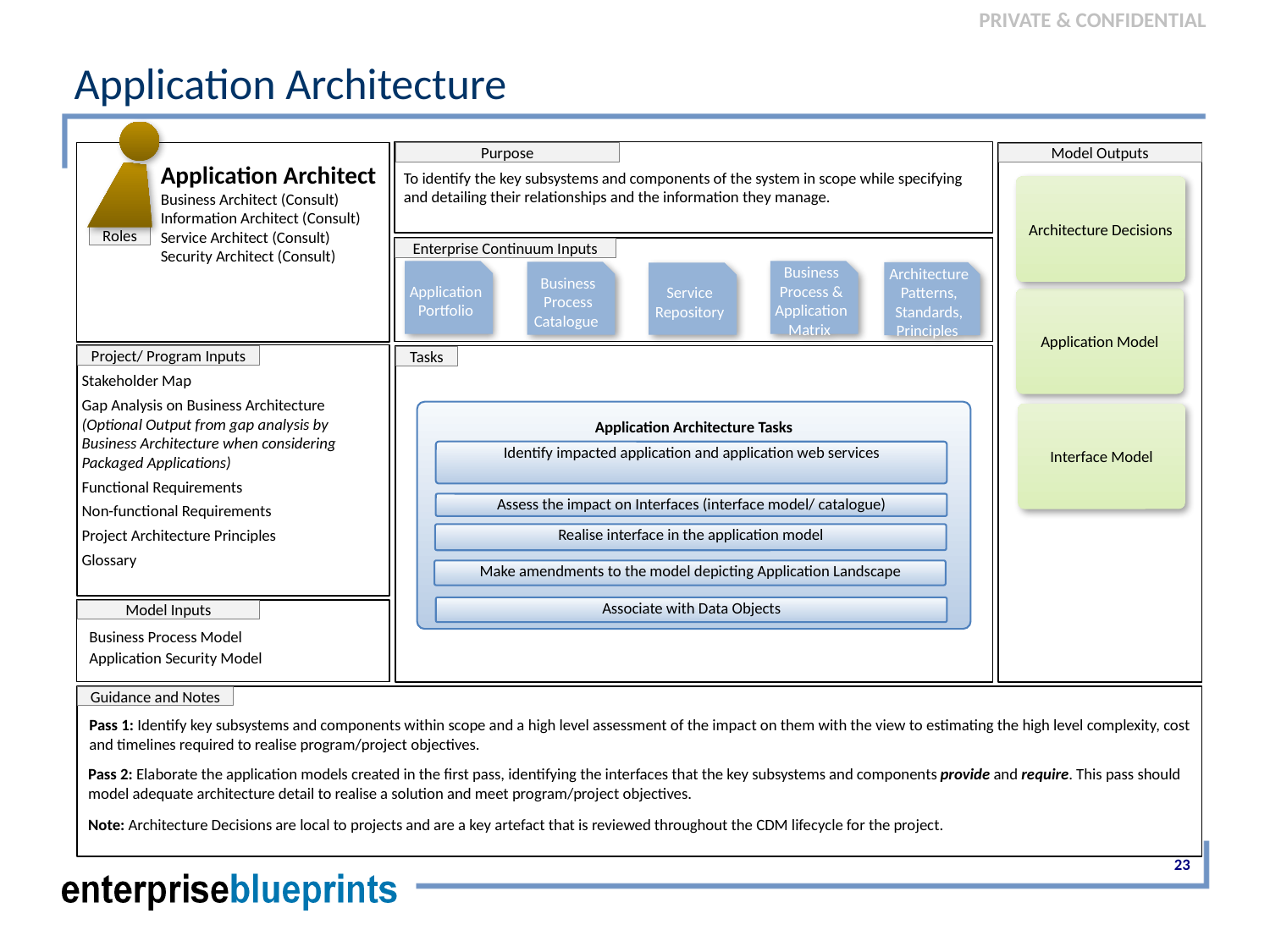

# Application Architecture

Purpose
Model Outputs
Application Architect
Business Architect (Consult)
Information Architect (Consult)
Service Architect (Consult)
Security Architect (Consult)

To identify the key subsystems and components of the system in scope while specifying and detailing their relationships and the information they manage.
Architecture Decisions
Roles

Enterprise Continuum Inputs
Application Portfolio
Business Process & Application Matrix
Business Process Catalogue
Architecture Patterns, Standards, Principles
Service Repository
Application Model

Stakeholder Map
Gap Analysis on Business Architecture (Optional Output from gap analysis by Business Architecture when considering Packaged Applications)
Functional Requirements
Non-functional Requirements
Project Architecture Principles
Glossary

Project/ Program Inputs

Tasks
Application Architecture Tasks
Interface Model
Identify impacted application and application web services

Assess the impact on Interfaces (interface model/ catalogue)
Realise interface in the application model
Make amendments to the model depicting Application Landscape
Associate with Data Objects

Business Process Model
Application Security Model
Model Inputs

Guidance and Notes
Pass 1: Identify key subsystems and components within scope and a high level assessment of the impact on them with the view to estimating the high level complexity, cost and timelines required to realise program/project objectives.
Pass 2: Elaborate the application models created in the first pass, identifying the interfaces that the key subsystems and components provide and require. This pass should model adequate architecture detail to realise a solution and meet program/project objectives.

Note: Architecture Decisions are local to projects and are a key artefact that is reviewed throughout the CDM lifecycle for the project.
23